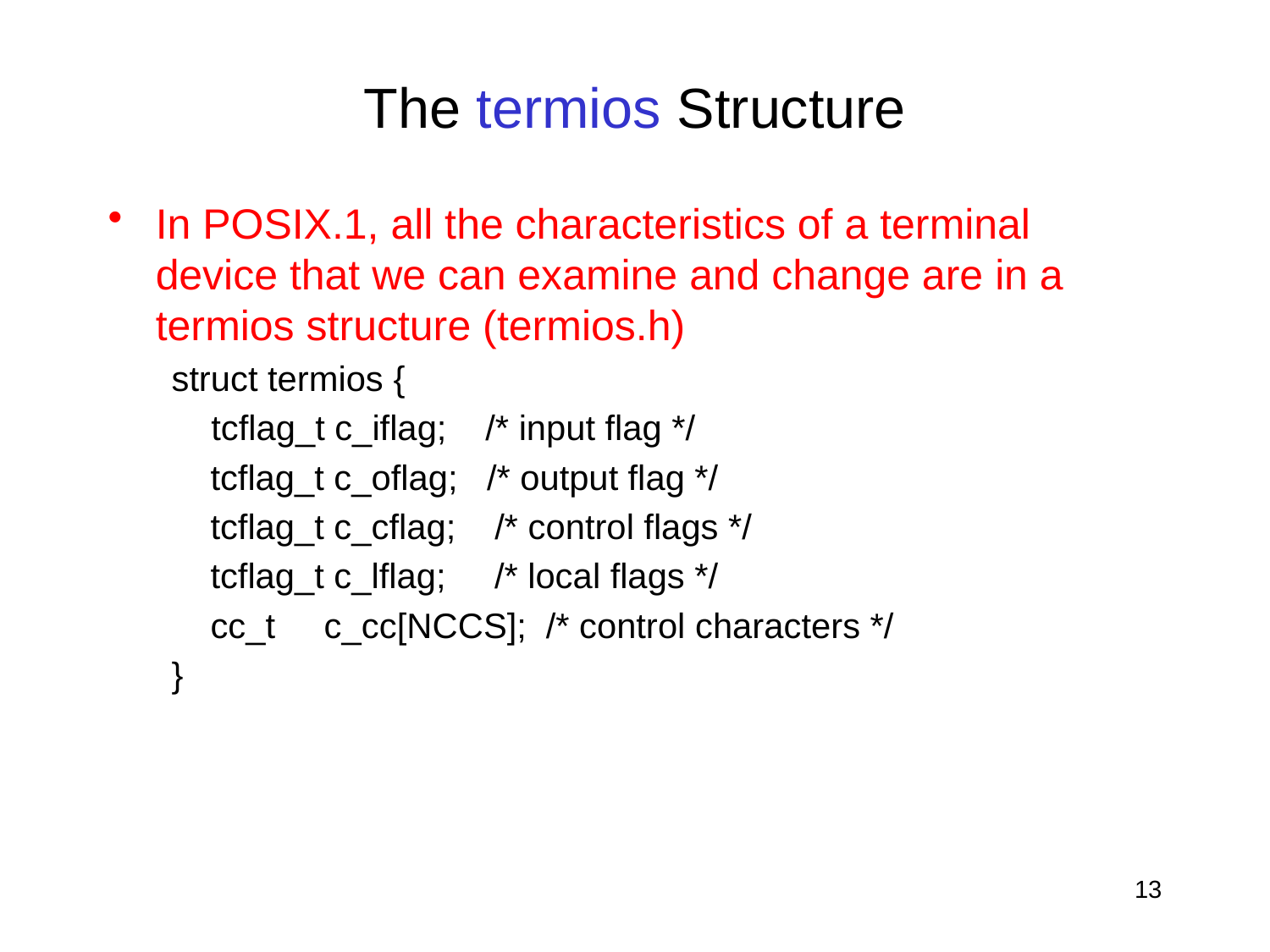

# The termios Structure
In POSIX.1, all the characteristics of a terminal device that we can examine and change are in a termios structure (termios.h)
struct termios {
	tcflag_t c_iflag;    /* input flag */
    tcflag_t c_oflag;   /* output flag */
    tcflag_t c_cflag;    /* control flags */
    tcflag_t c_lflag;     /* local flags */
    cc_t     c_cc[NCCS];  /* control characters */
}

13